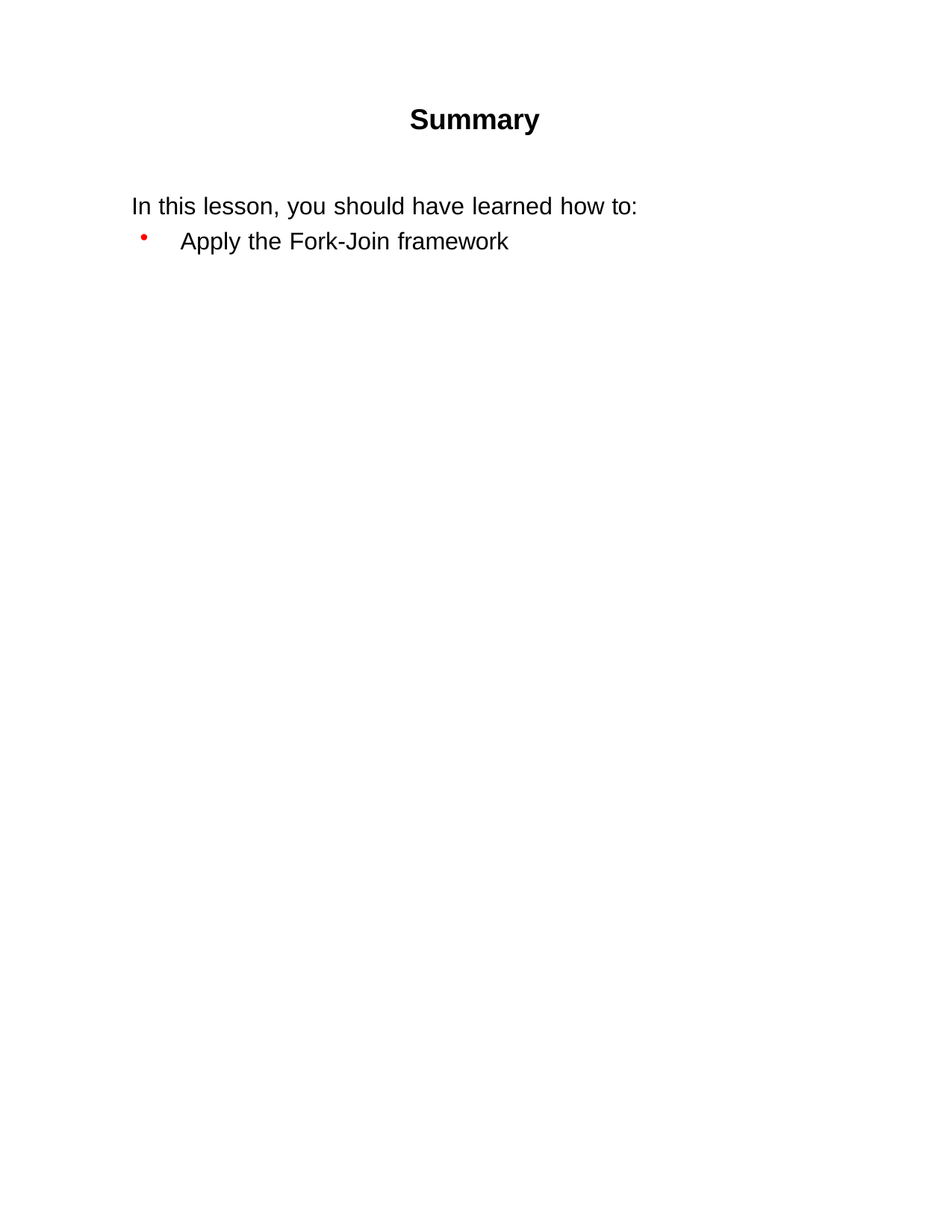

Summary

In this lesson, you should have learned how to:
Apply the Fork-Join framework